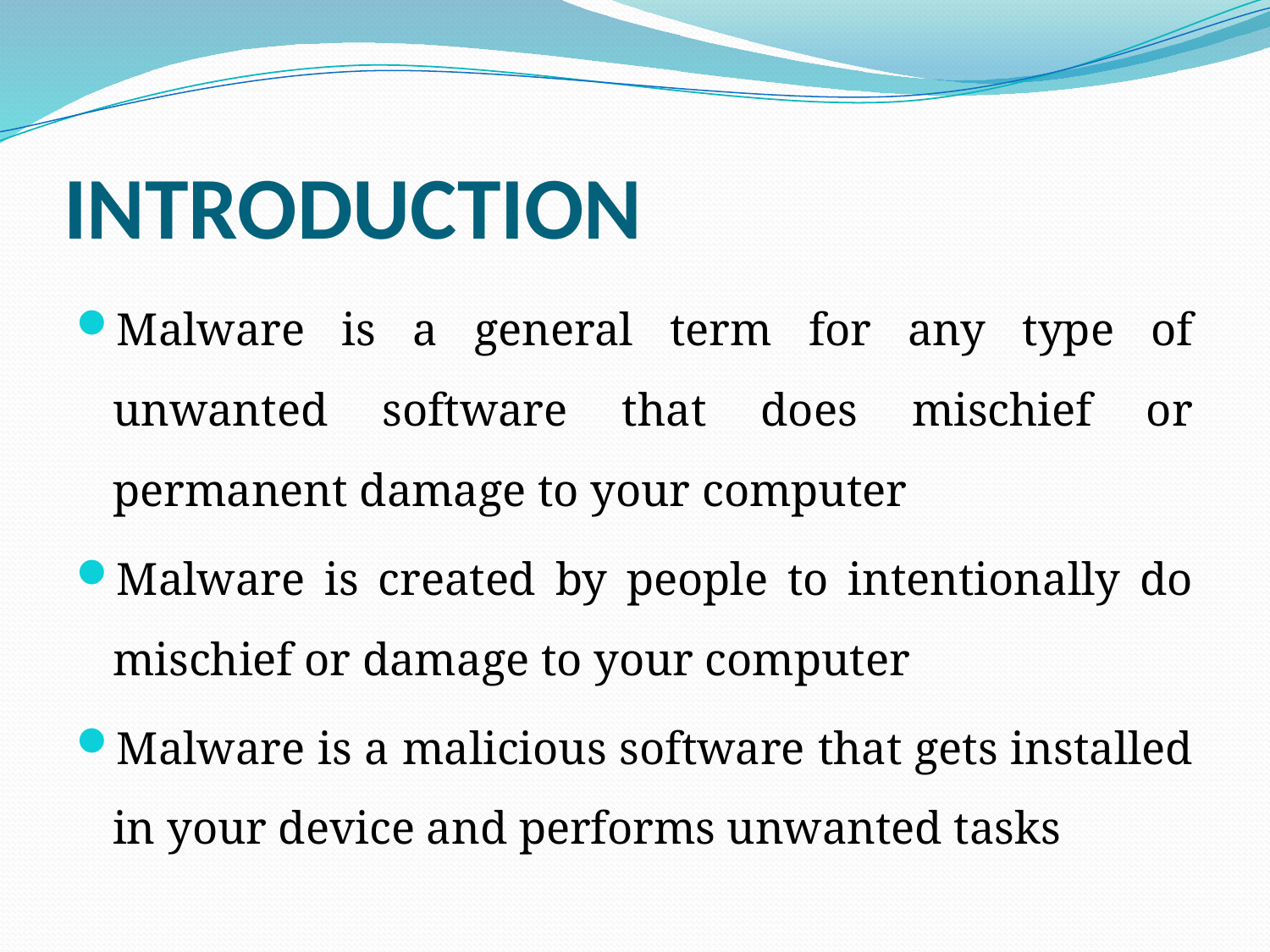

# INTRODUCTION
Malware is a general term for any type of unwanted software that does mischief or permanent damage to your computer
Malware is created by people to intentionally do mischief or damage to your computer
Malware is a malicious software that gets installed in your device and performs unwanted tasks